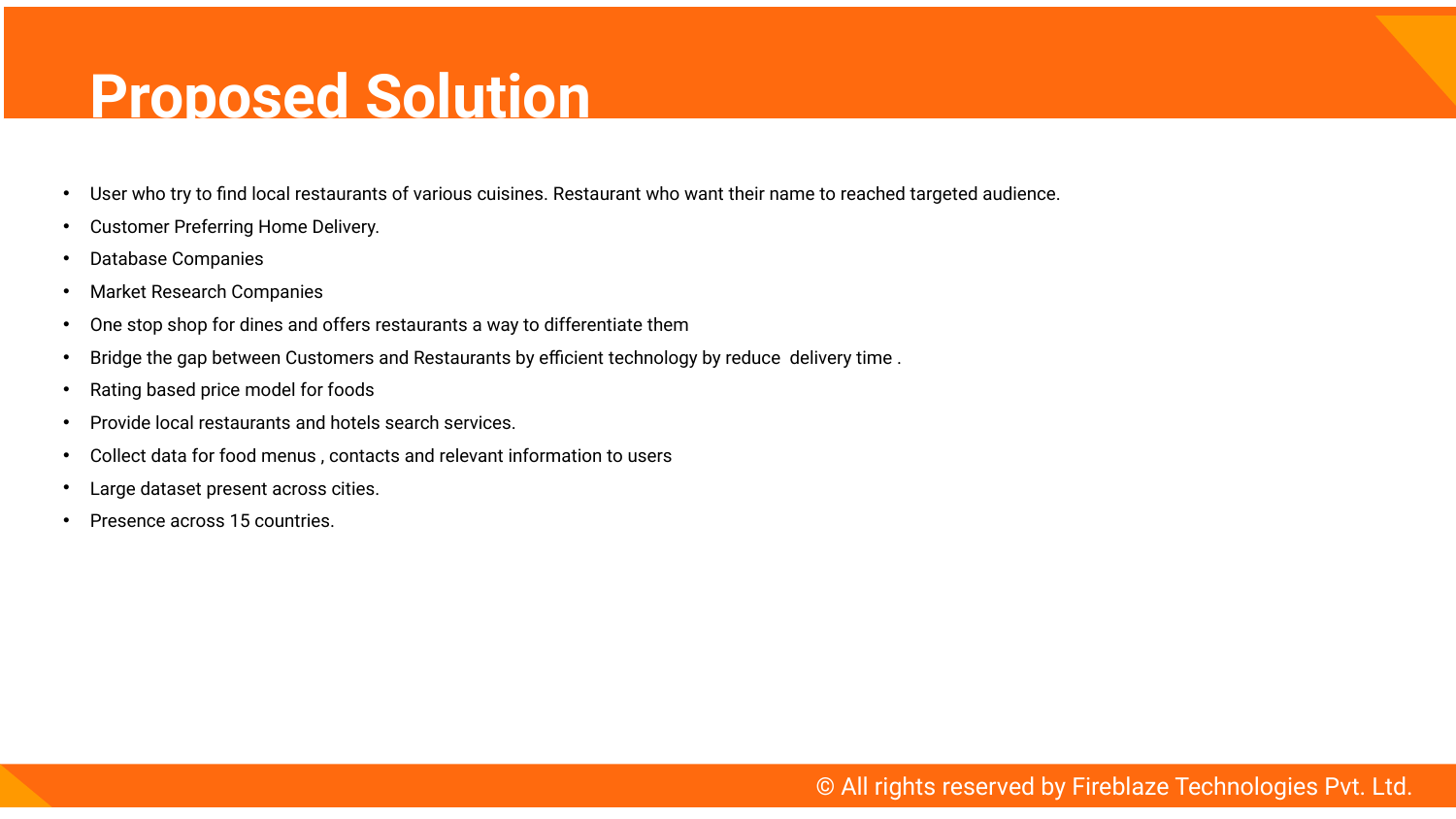

# Proposed Solution

User who try to find local restaurants of various cuisines. Restaurant who want their name to reached targeted audience.
Customer Preferring Home Delivery.
Database Companies
Market Research Companies
One stop shop for dines and offers restaurants a way to differentiate them
Bridge the gap between Customers and Restaurants by efficient technology by reduce  delivery time .
Rating based price model for foods
Provide local restaurants and hotels search services.
Collect data for food menus , contacts and relevant information to users
Large dataset present across cities.
Presence across 15 countries.

© All rights reserved by Fireblaze Technologies Pvt. Ltd.